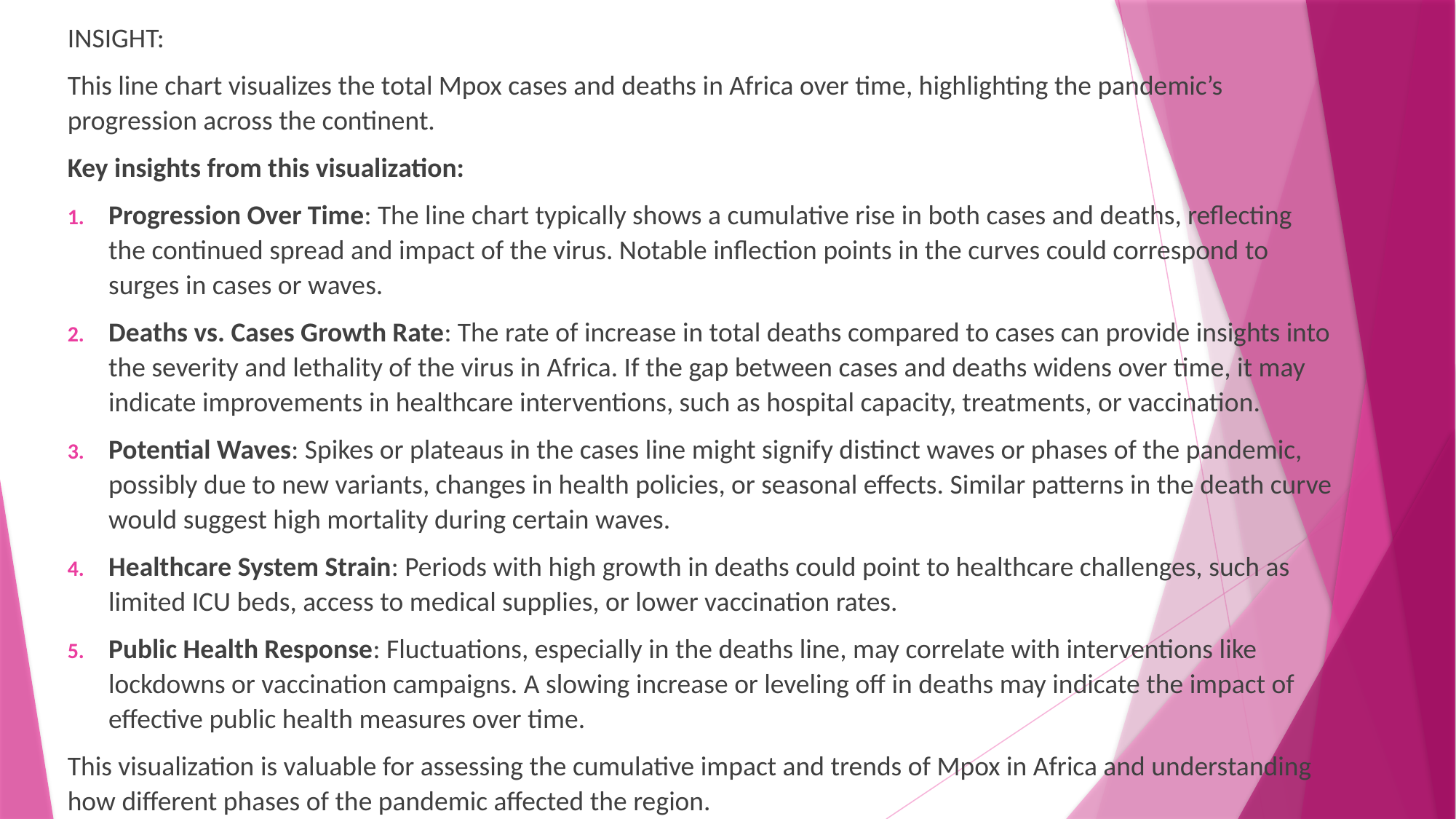

INSIGHT:
This line chart visualizes the total Mpox cases and deaths in Africa over time, highlighting the pandemic’s progression across the continent.
Key insights from this visualization:
Progression Over Time: The line chart typically shows a cumulative rise in both cases and deaths, reflecting the continued spread and impact of the virus. Notable inflection points in the curves could correspond to surges in cases or waves.
Deaths vs. Cases Growth Rate: The rate of increase in total deaths compared to cases can provide insights into the severity and lethality of the virus in Africa. If the gap between cases and deaths widens over time, it may indicate improvements in healthcare interventions, such as hospital capacity, treatments, or vaccination.
Potential Waves: Spikes or plateaus in the cases line might signify distinct waves or phases of the pandemic, possibly due to new variants, changes in health policies, or seasonal effects. Similar patterns in the death curve would suggest high mortality during certain waves.
Healthcare System Strain: Periods with high growth in deaths could point to healthcare challenges, such as limited ICU beds, access to medical supplies, or lower vaccination rates.
Public Health Response: Fluctuations, especially in the deaths line, may correlate with interventions like lockdowns or vaccination campaigns. A slowing increase or leveling off in deaths may indicate the impact of effective public health measures over time.
This visualization is valuable for assessing the cumulative impact and trends of Mpox in Africa and understanding how different phases of the pandemic affected the region.